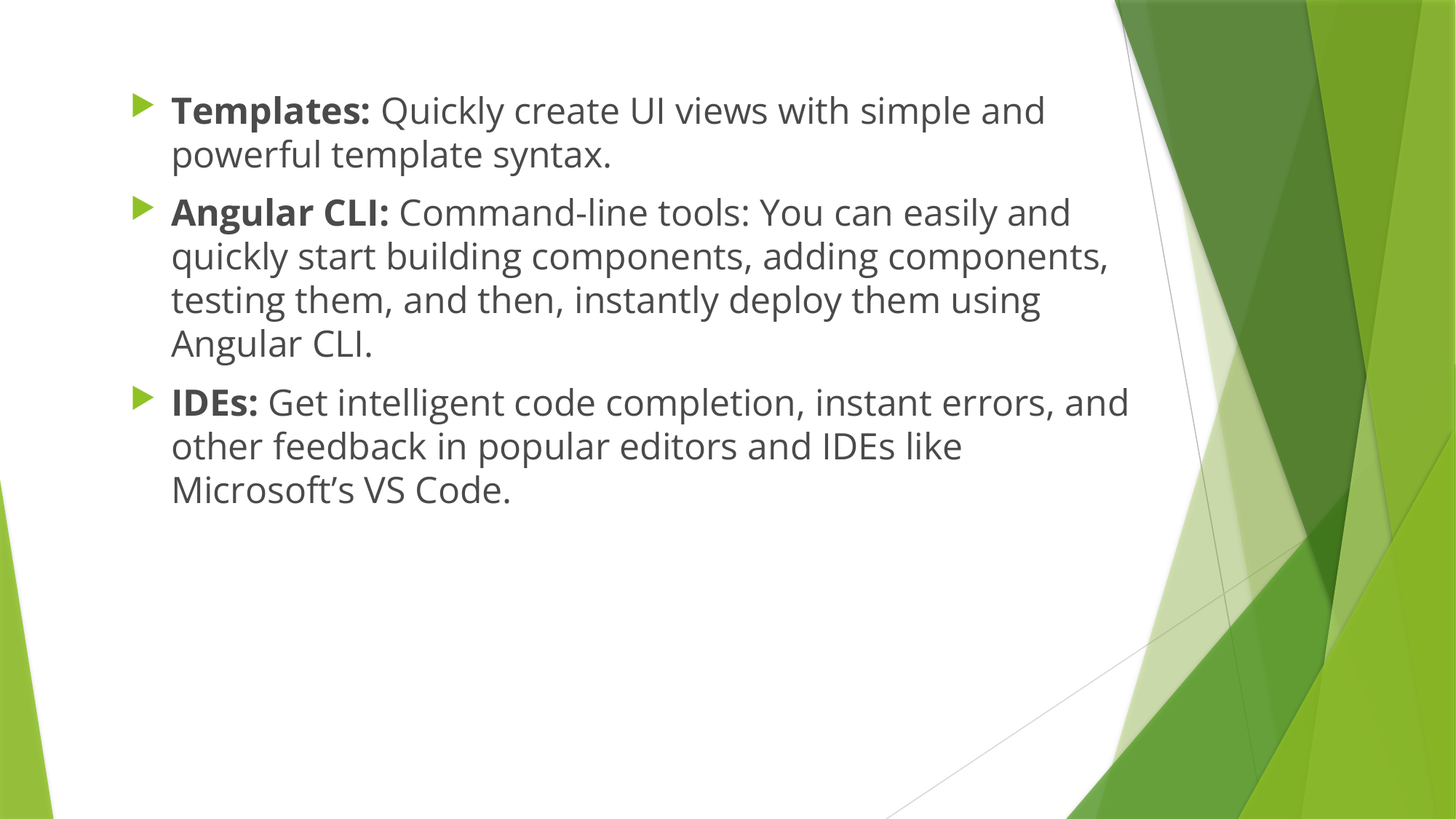

Templates: Quickly create UI views with simple and powerful template syntax.
Angular CLI: Command-line tools: You can easily and quickly start building components, adding components, testing them, and then, instantly deploy them using Angular CLI.
IDEs: Get intelligent code completion, instant errors, and other feedback in popular editors and IDEs like Microsoft’s VS Code.